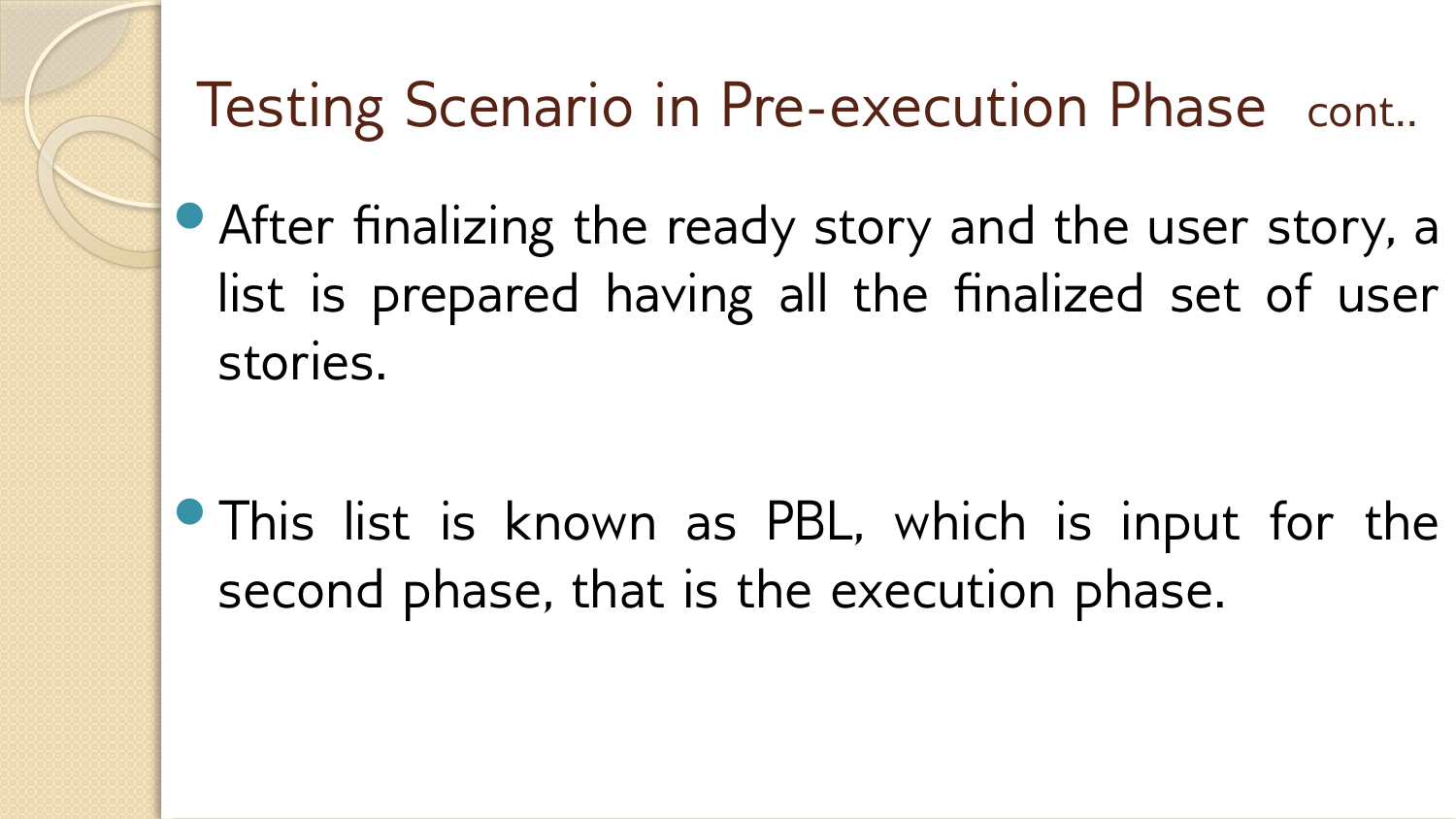

# Testing Scenario in Pre-execution Phase  cont..
After finalizing the ready story and the user story, a list is prepared having all the finalized set of user stories.

This list is known as PBL, which is input for the second phase, that is the execution phase.